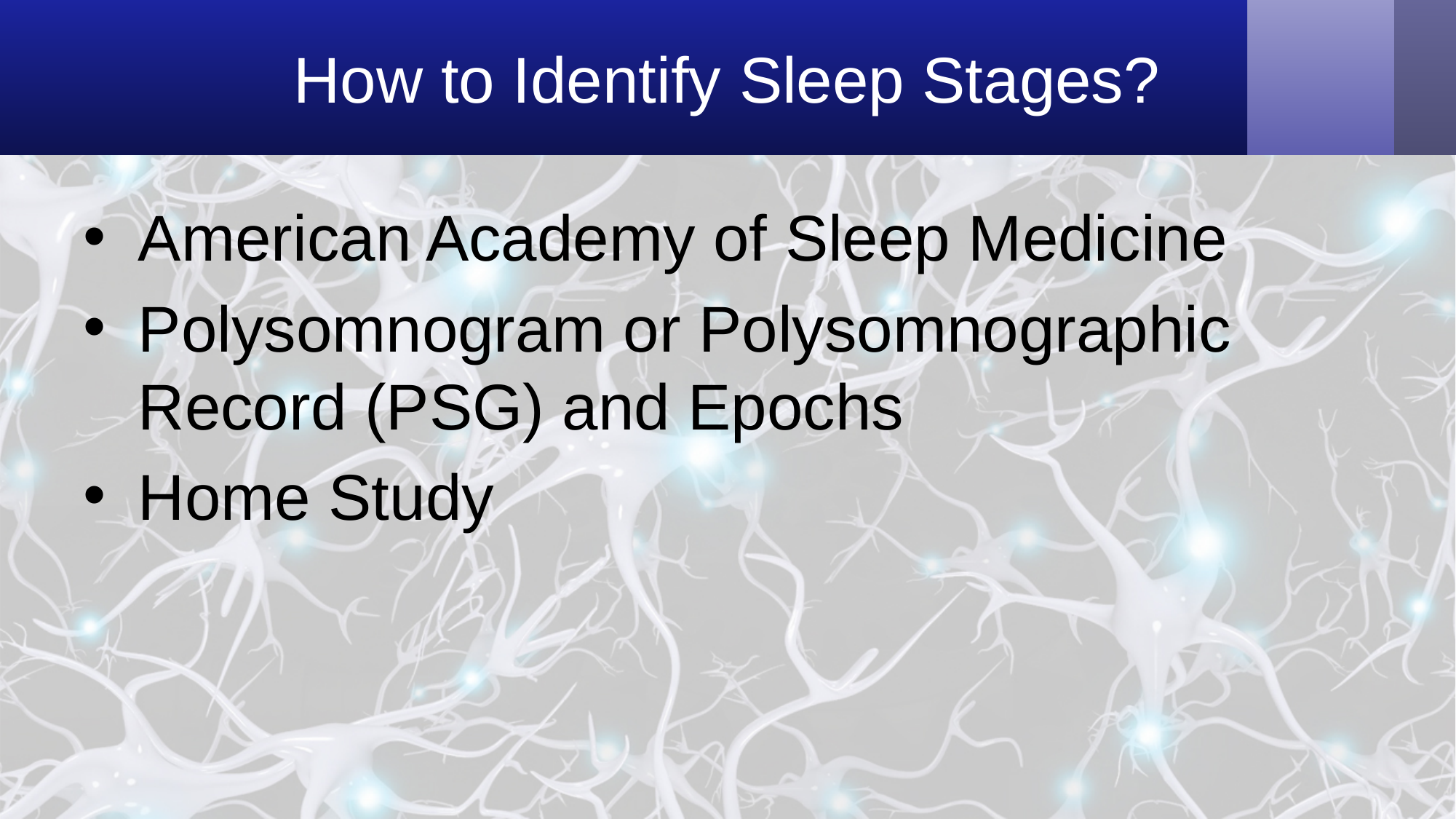

# How to Identify Sleep Stages?
American Academy of Sleep Medicine
Polysomnogram or Polysomnographic Record (PSG) and Epochs
Home Study